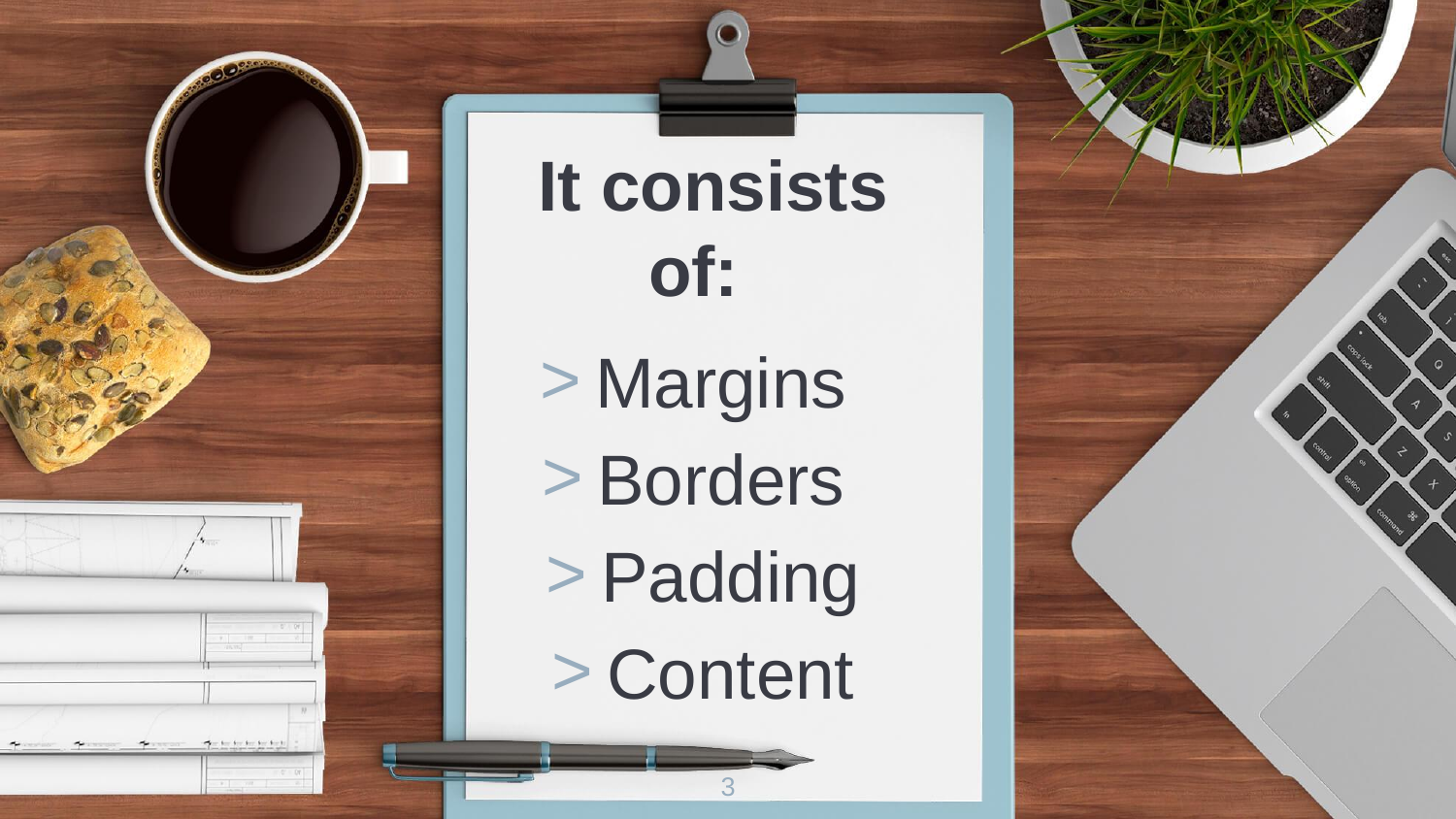

It consists of:

Margins
Borders
Padding
Content
3